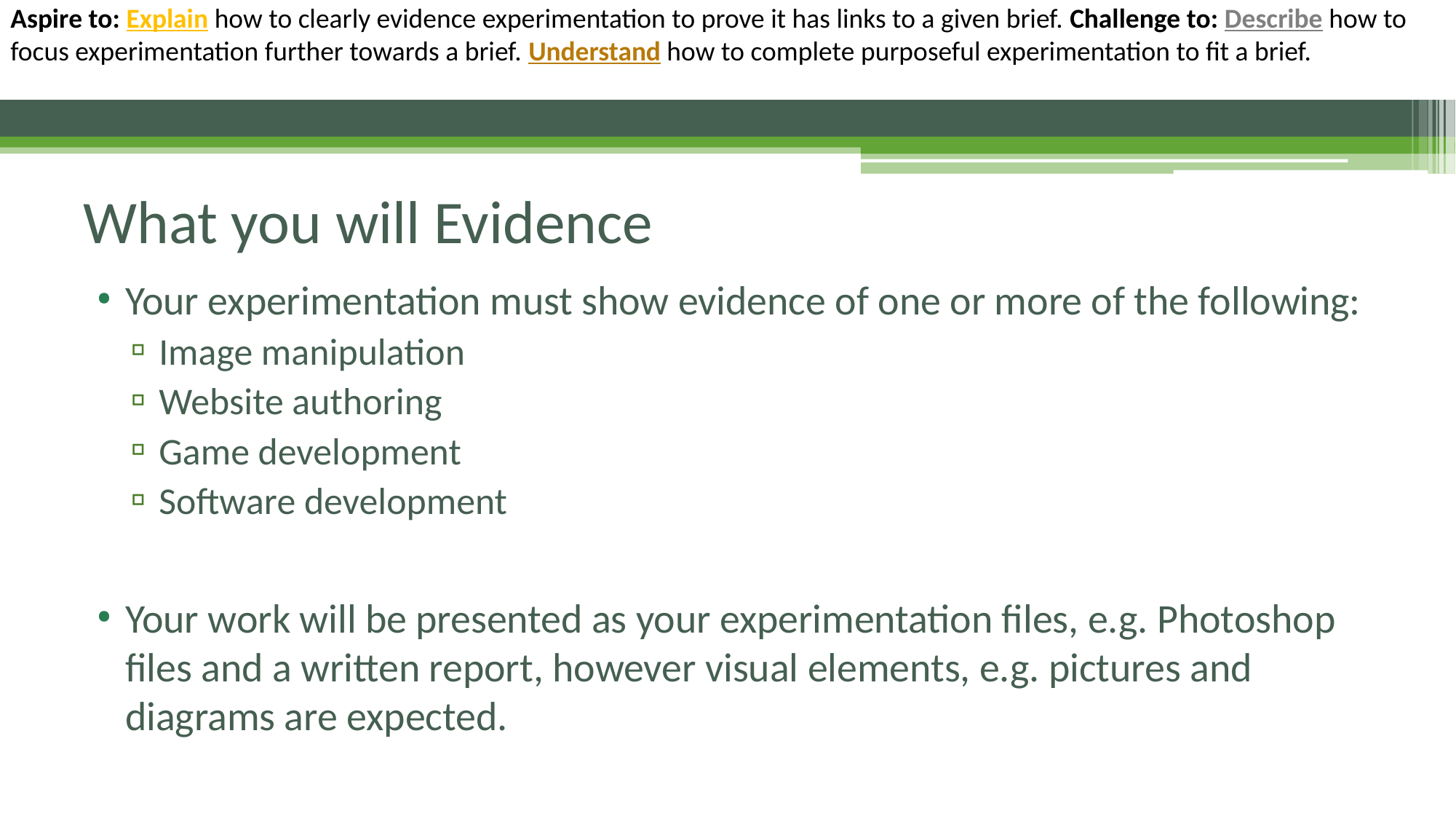

# What you will Evidence
Your experimentation must show evidence of one or more of the following:
Image manipulation
Website authoring
Game development
Software development

Your work will be presented as your experimentation files, e.g. Photoshop files and a written report, however visual elements, e.g. pictures and diagrams are expected.